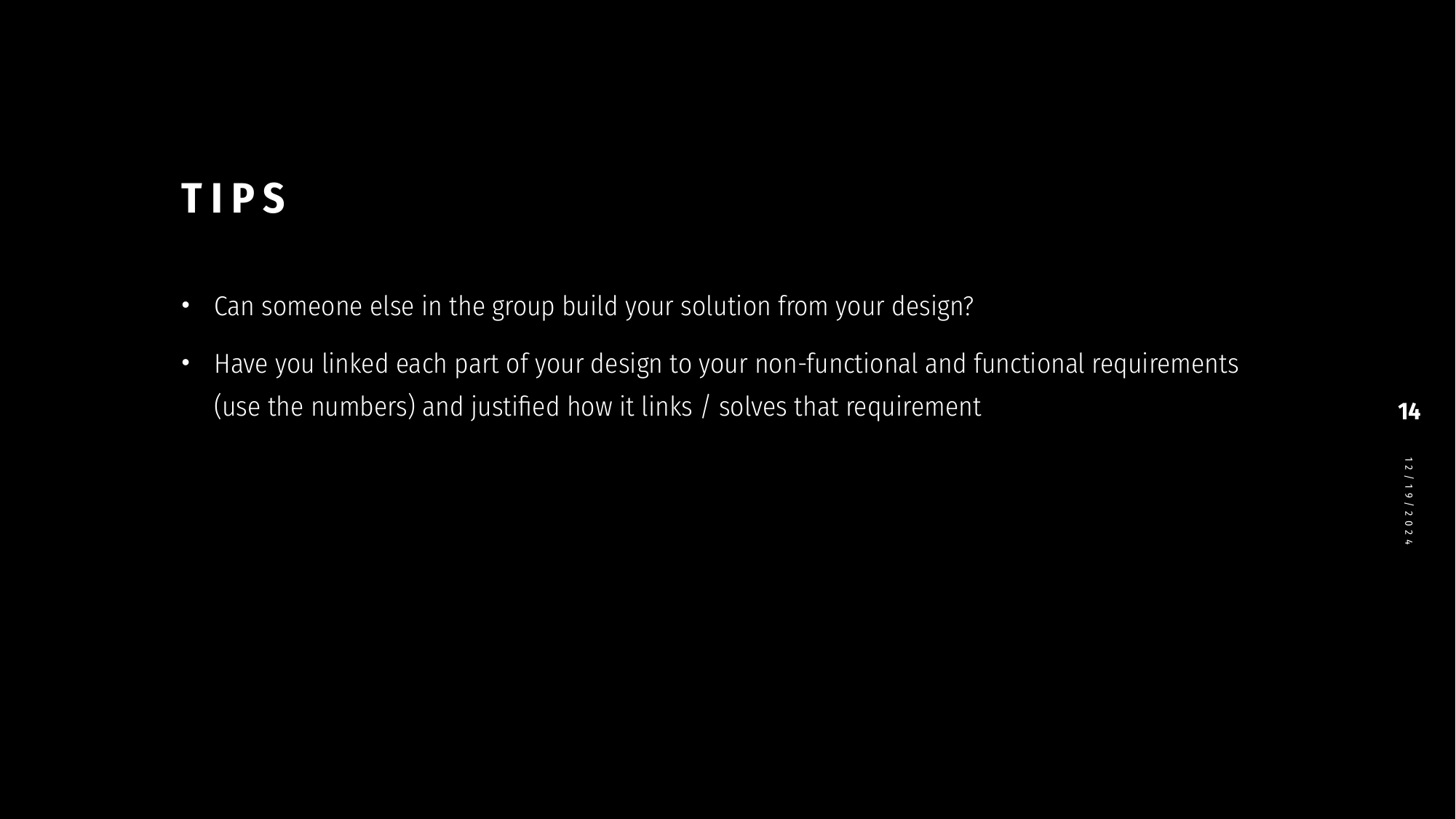

# TIPS

Can someone else in the group build your solution from your design?
Have you linked each part of your design to your non-functional and functional requirements (use the numbers) and justified how it links / solves that requirement

14
12/19/2024